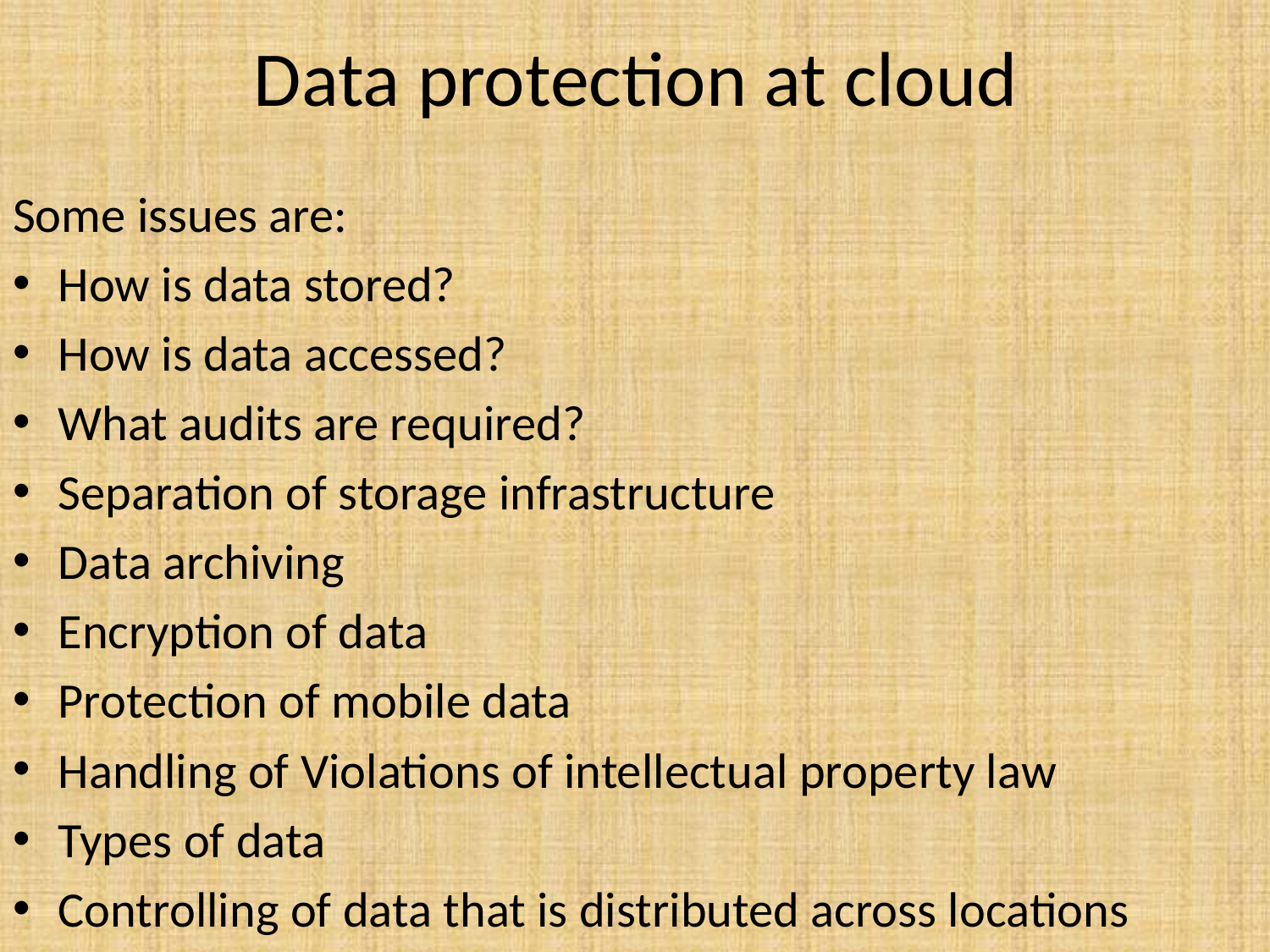

# Data protection at cloud
Some issues are:
How is data stored?
How is data accessed?
What audits are required?
Separation of storage infrastructure
Data archiving
Encryption of data
Protection of mobile data
Handling of Violations of intellectual property law
Types of data
Controlling of data that is distributed across locations